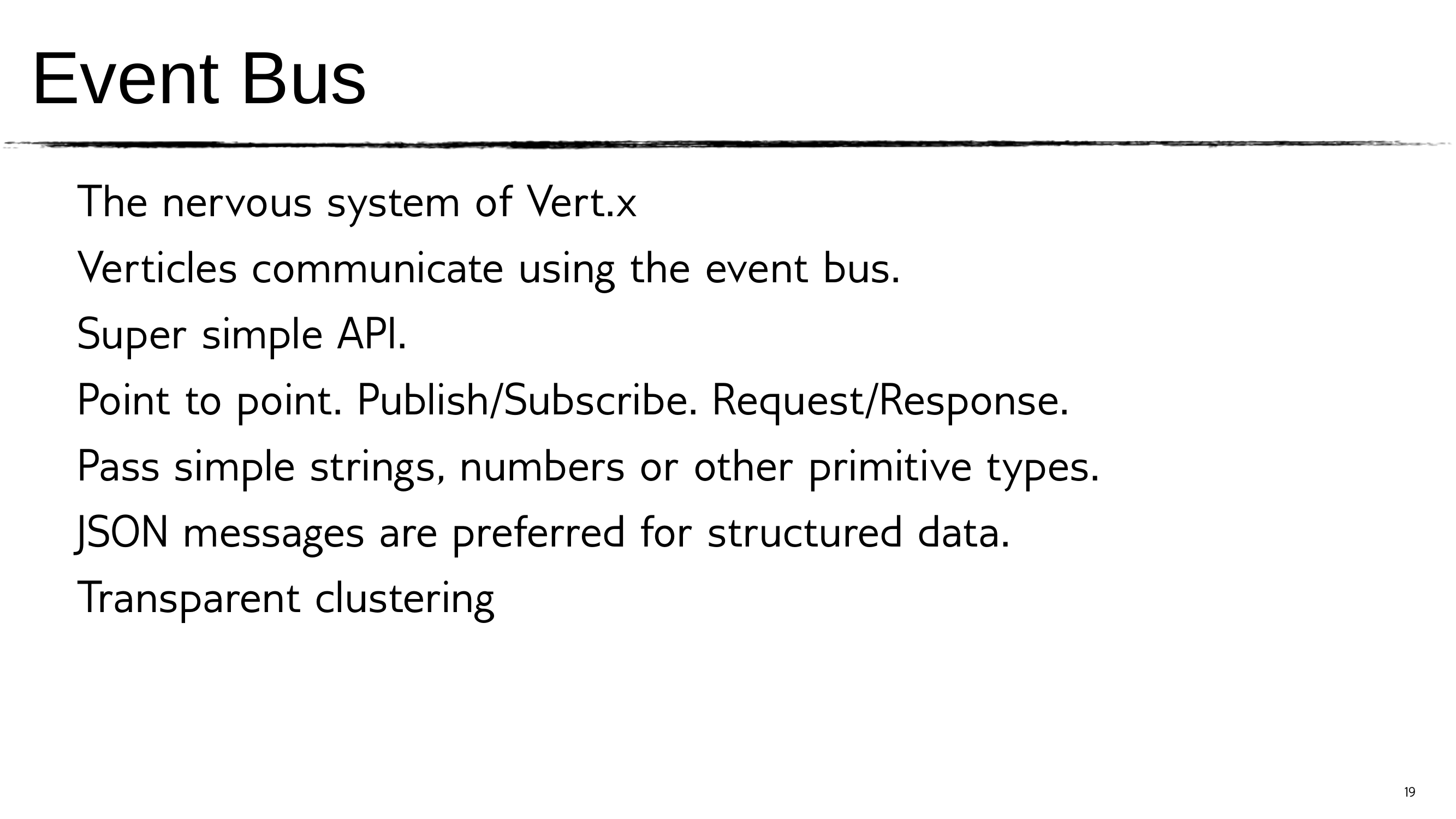

Event Bus
The nervous system of Vert.x
Verticles communicate using the event bus.
Super simple API.
Point to point. Publish/Subscribe. Request/Response.
Pass simple strings, numbers or other primitive types.
JSON messages are preferred for structured data.
Transparent clustering

19